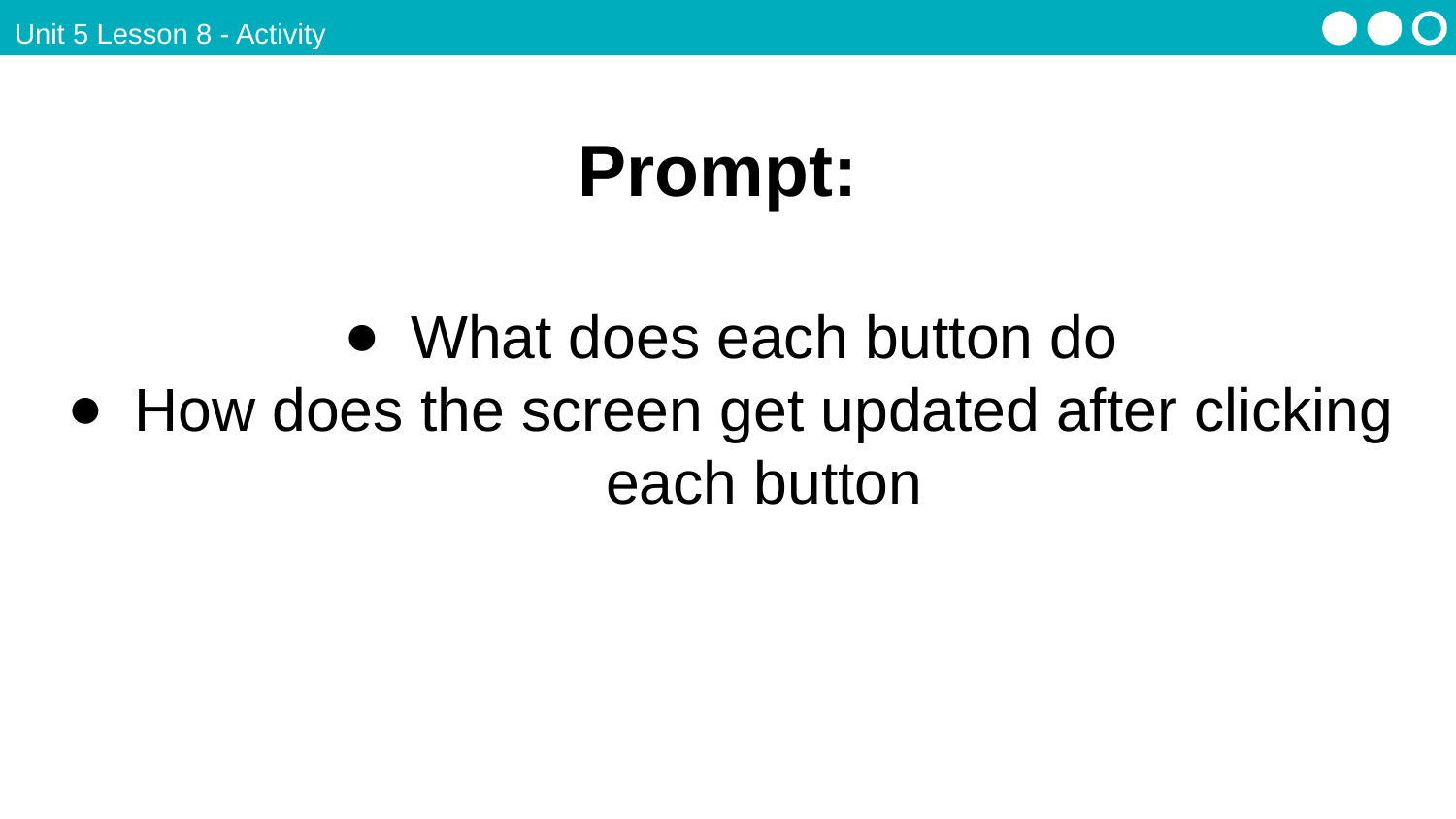

Unit 5 Lesson 8 - Activity

Prompt:

What does each button do
How does the screen get updated after clicking each button